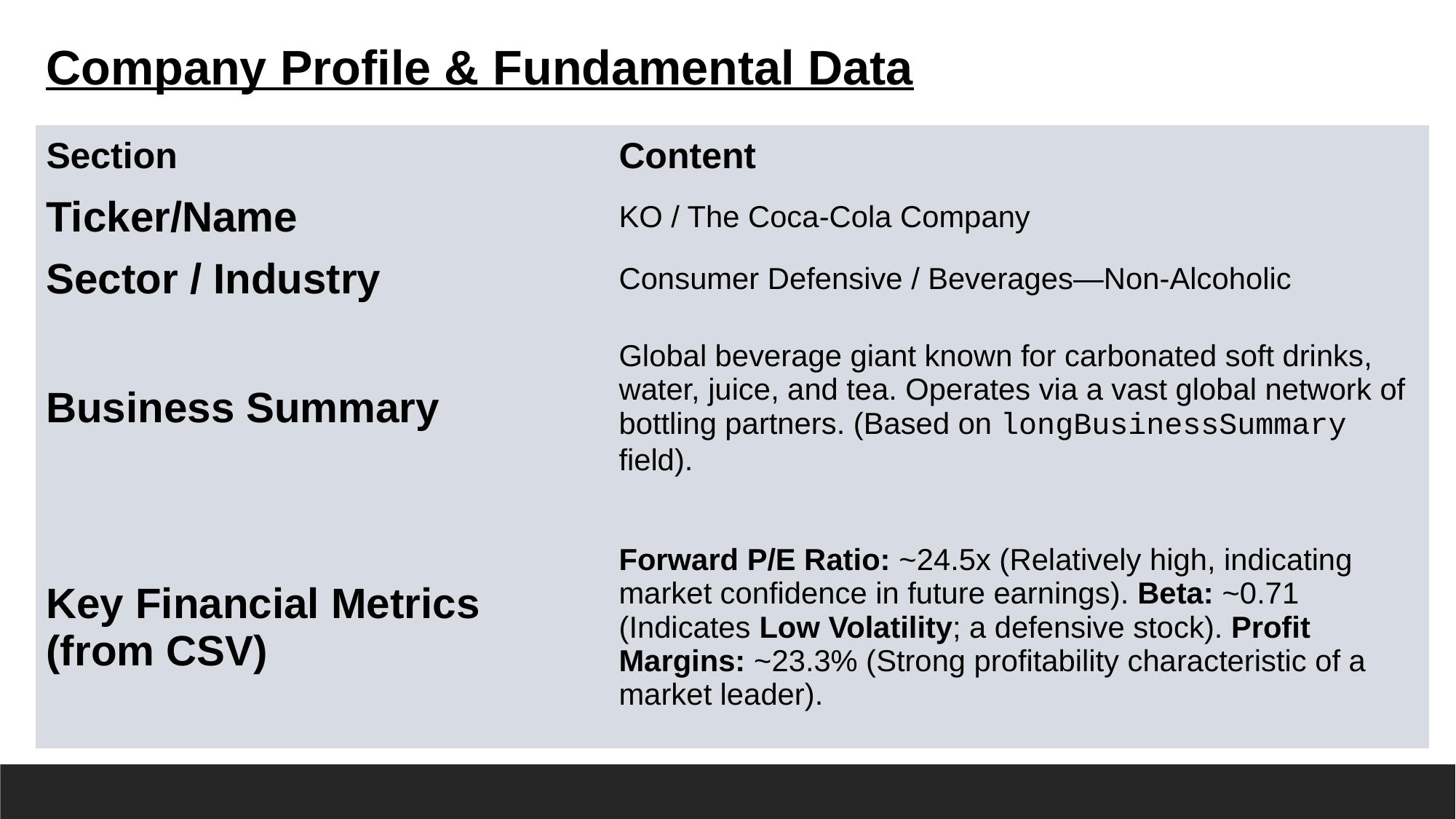

Company Profile & Fundamental Data
| Section | Content |
| --- | --- |
| Ticker/Name | KO / The Coca-Cola Company |
| Sector / Industry | Consumer Defensive / Beverages—Non-Alcoholic |
| Business Summary | Global beverage giant known for carbonated soft drinks, water, juice, and tea. Operates via a vast global network of bottling partners. (Based on longBusinessSummary field). |
| Key Financial Metrics (from CSV) | Forward P/E Ratio: ~24.5x (Relatively high, indicating market confidence in future earnings). Beta: ~0.71 (Indicates Low Volatility; a defensive stock). Profit Margins: ~23.3% (Strong profitability characteristic of a market leader). |